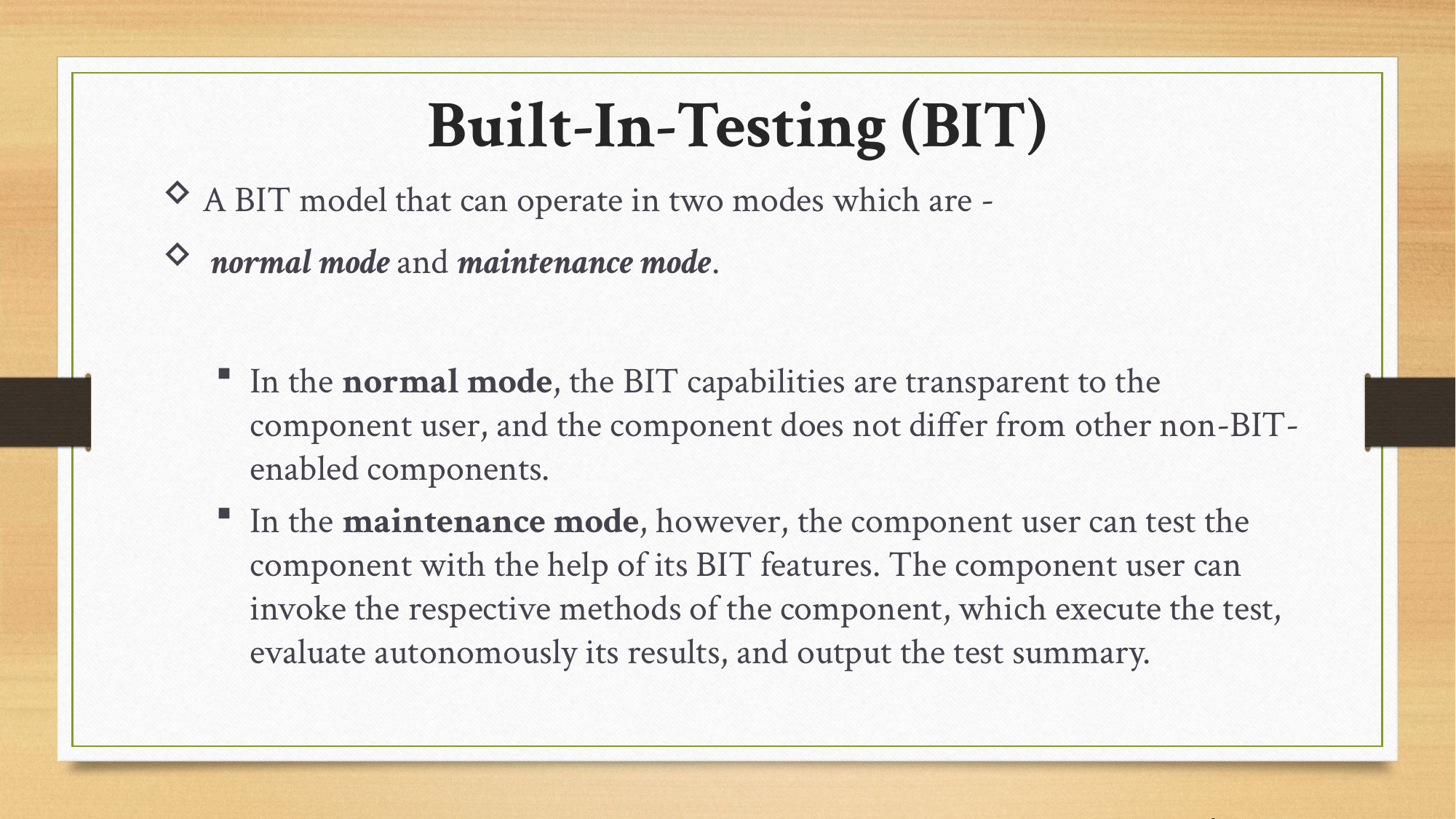

Built-In-Testing (BIT)
A BIT model that can operate in two modes which are -
 normal mode and maintenance mode.

In the normal mode, the BIT capabilities are transparent to the component user, and the component does not differ from other non-BIT-enabled components.
In the maintenance mode, however, the component user can test the component with the help of its BIT features. The component user can invoke the respective methods of the component, which execute the test, evaluate autonomously its results, and output the test summary.

8